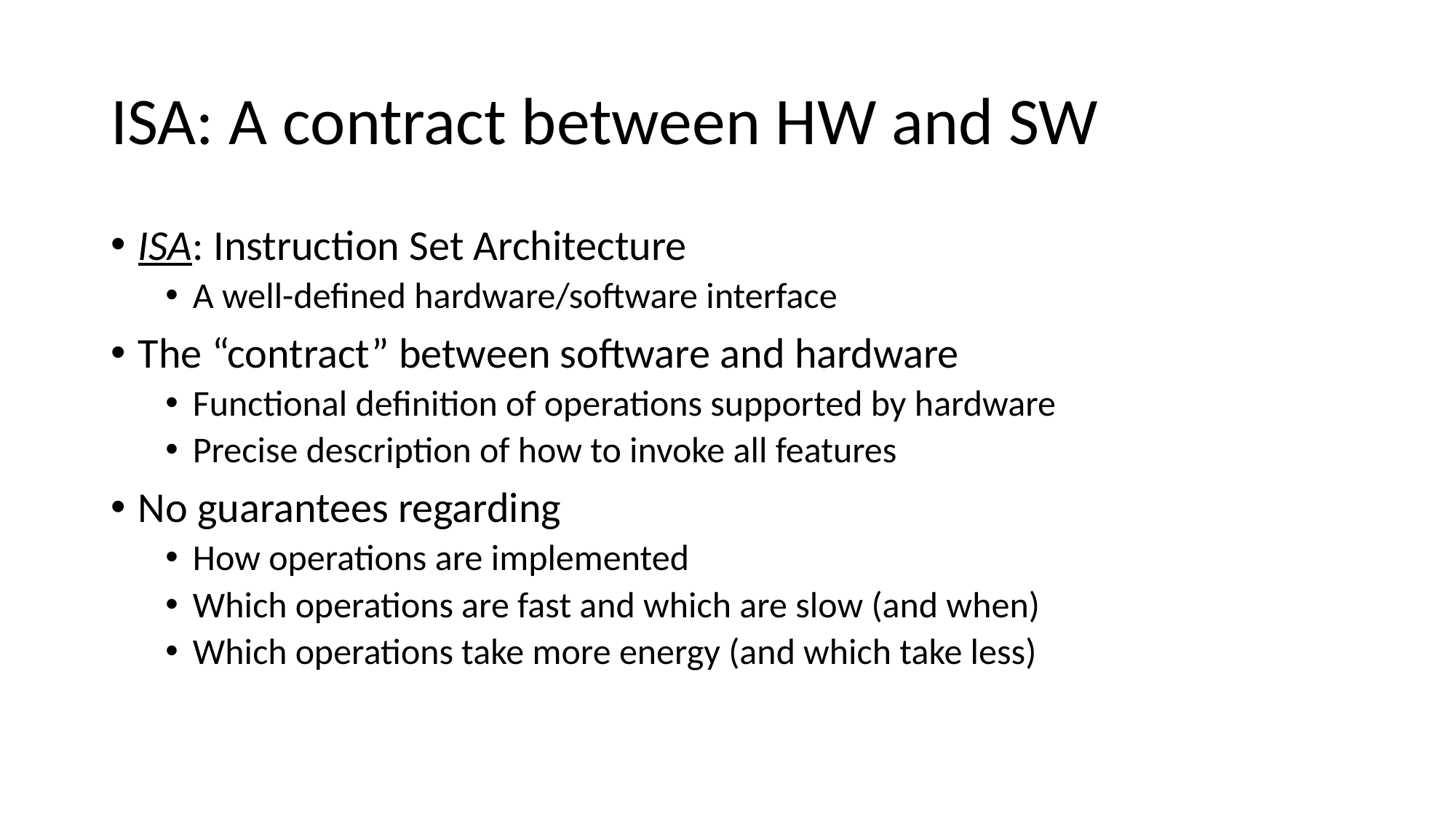

# ISA: A contract between HW and SW
ISA: Instruction Set Architecture
A well-defined hardware/software interface
The “contract” between software and hardware
Functional definition of operations supported by hardware
Precise description of how to invoke all features
No guarantees regarding
How operations are implemented
Which operations are fast and which are slow (and when)
Which operations take more energy (and which take less)